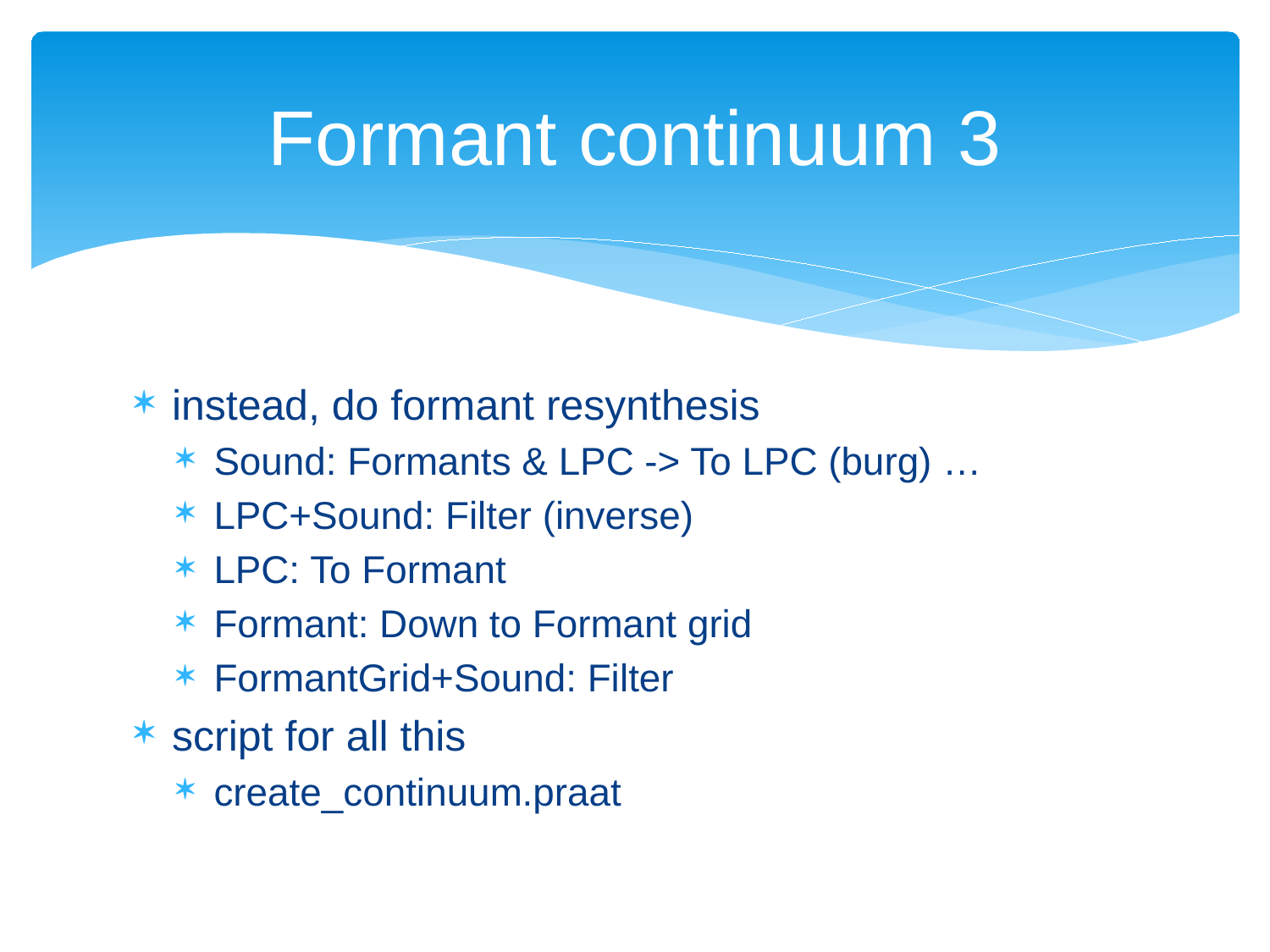

# Formant continuum 3
instead, do formant resynthesis
Sound: Formants & LPC -> To LPC (burg) …
LPC+Sound: Filter (inverse)
LPC: To Formant
Formant: Down to Formant grid
FormantGrid+Sound: Filter
script for all this
create_continuum.praat